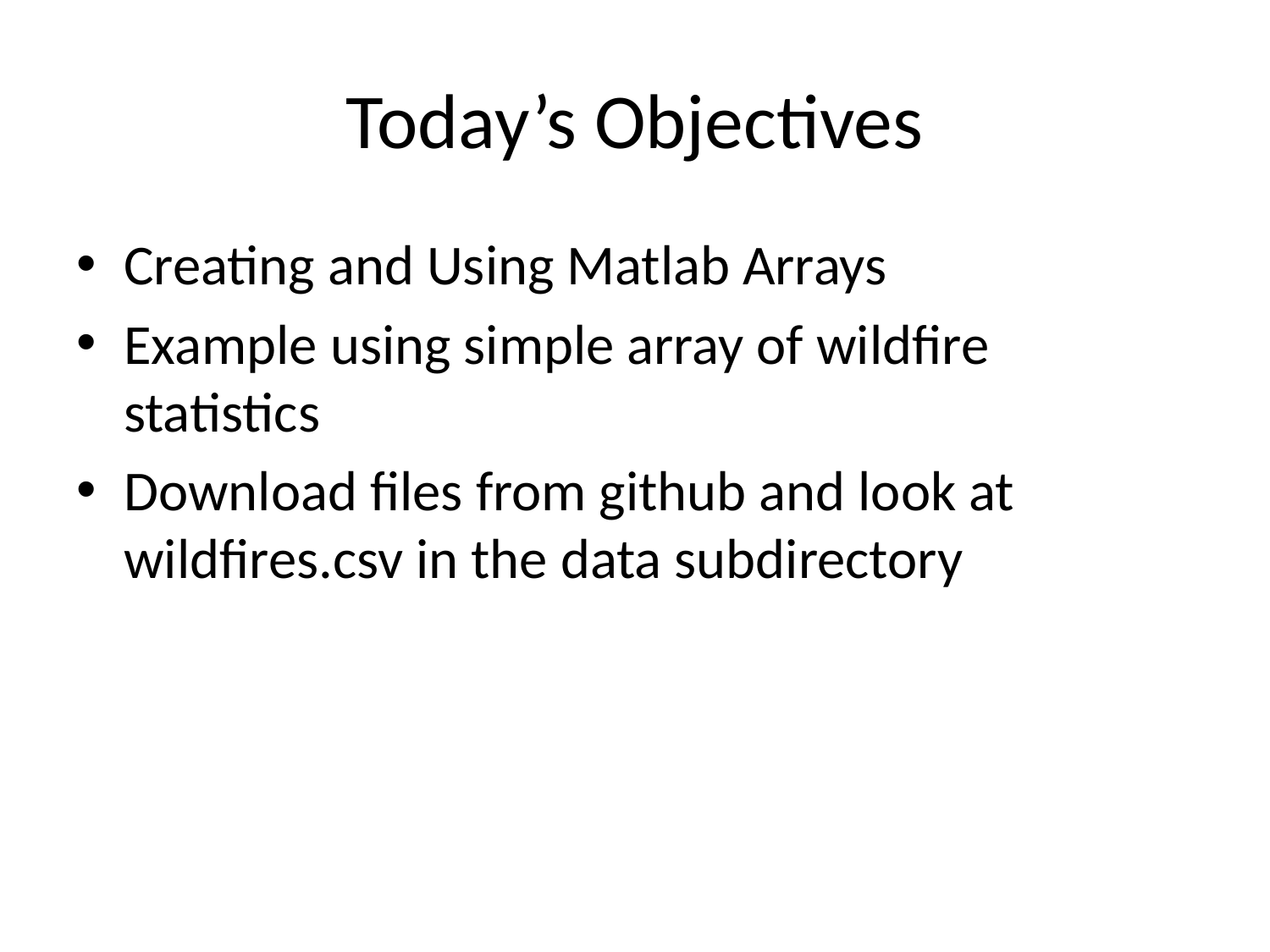

# Today’s Objectives
Creating and Using Matlab Arrays
Example using simple array of wildfire statistics
Download files from github and look at wildfires.csv in the data subdirectory